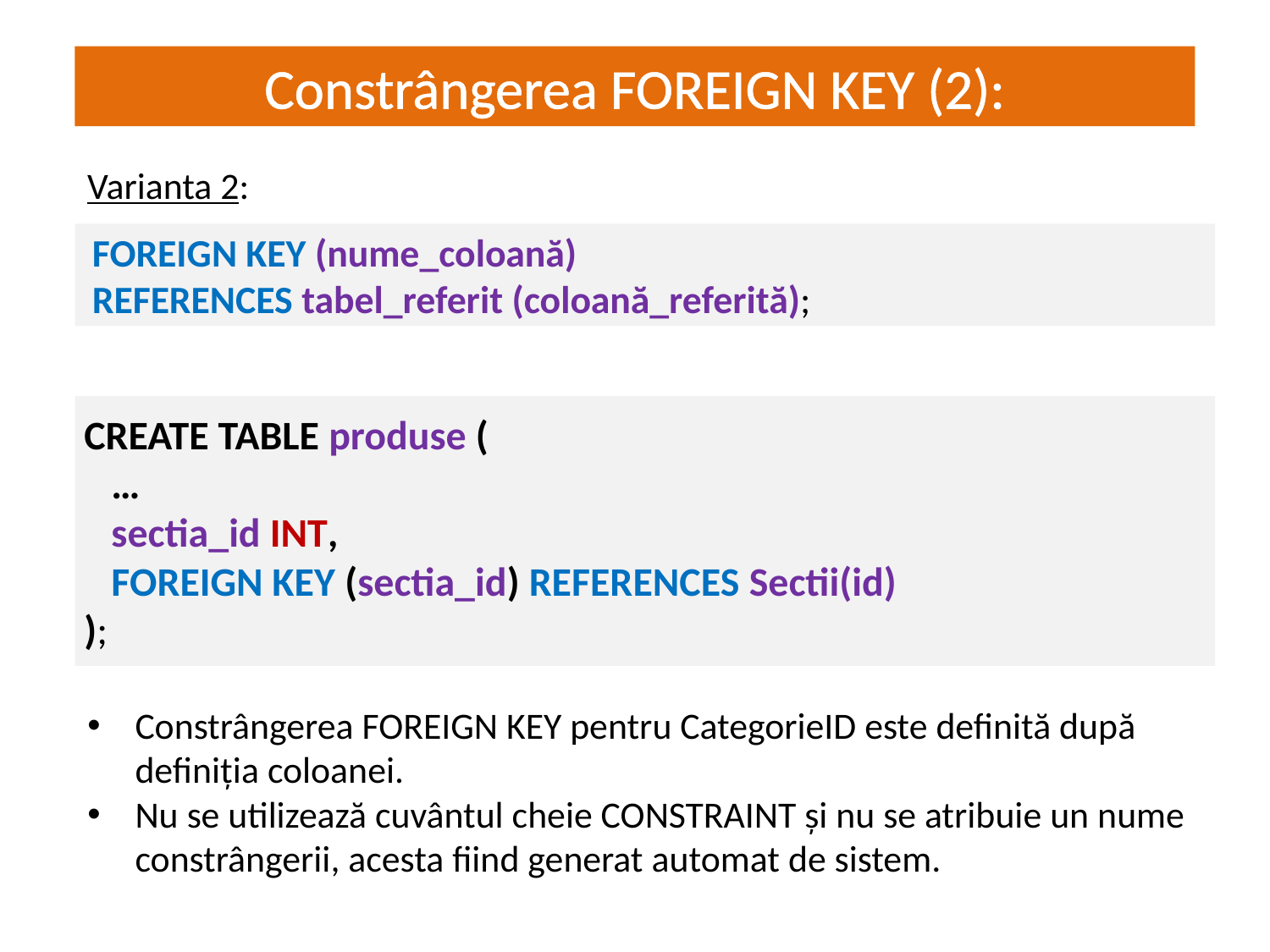

Constrângerea FOREIGN KEY (2):
# JS = interactivitate dinamică
Varianta 2:
  FOREIGN KEY (nume_coloană)
  REFERENCES tabel_referit (coloană_referită);
 CREATE TABLE produse (
    …
    sectia_id INT,
    FOREIGN KEY (sectia_id) REFERENCES Sectii(id)
 );
Constrângerea FOREIGN KEY pentru CategorieID este definită după definiția coloanei.
Nu se utilizează cuvântul cheie CONSTRAINT și nu se atribuie un nume constrângerii, acesta fiind generat automat de sistem.